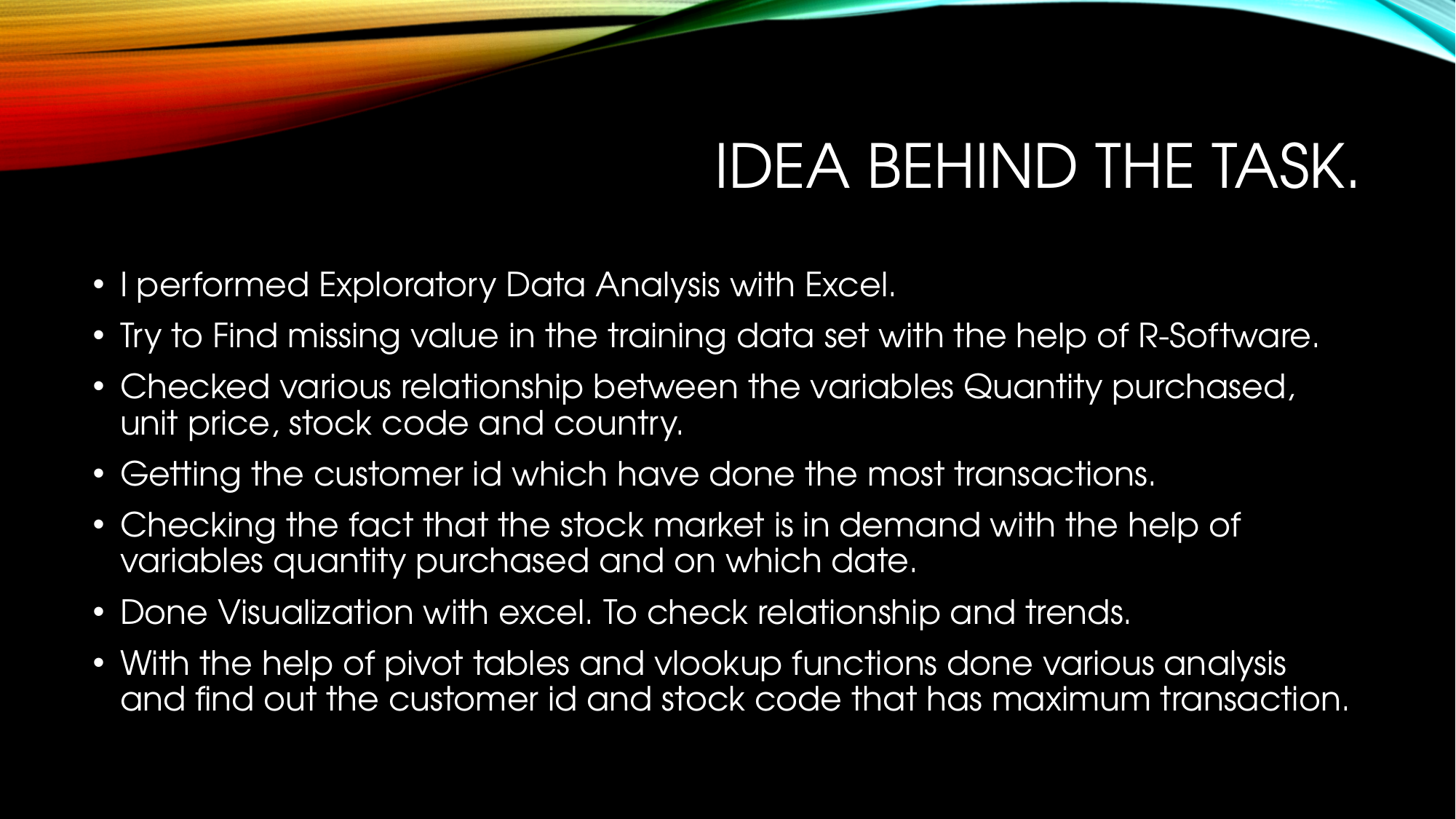

# Idea behind the task.
I performed Exploratory Data Analysis with Excel.
Try to Find missing value in the training data set with the help of R-Software.
Checked various relationship between the variables Quantity purchased, unit price, stock code and country.
Getting the customer id which have done the most transactions.
Checking the fact that the stock market is in demand with the help of variables quantity purchased and on which date.
Done Visualization with excel. To check relationship and trends.
With the help of pivot tables and vlookup functions done various analysis and find out the customer id and stock code that has maximum transaction.